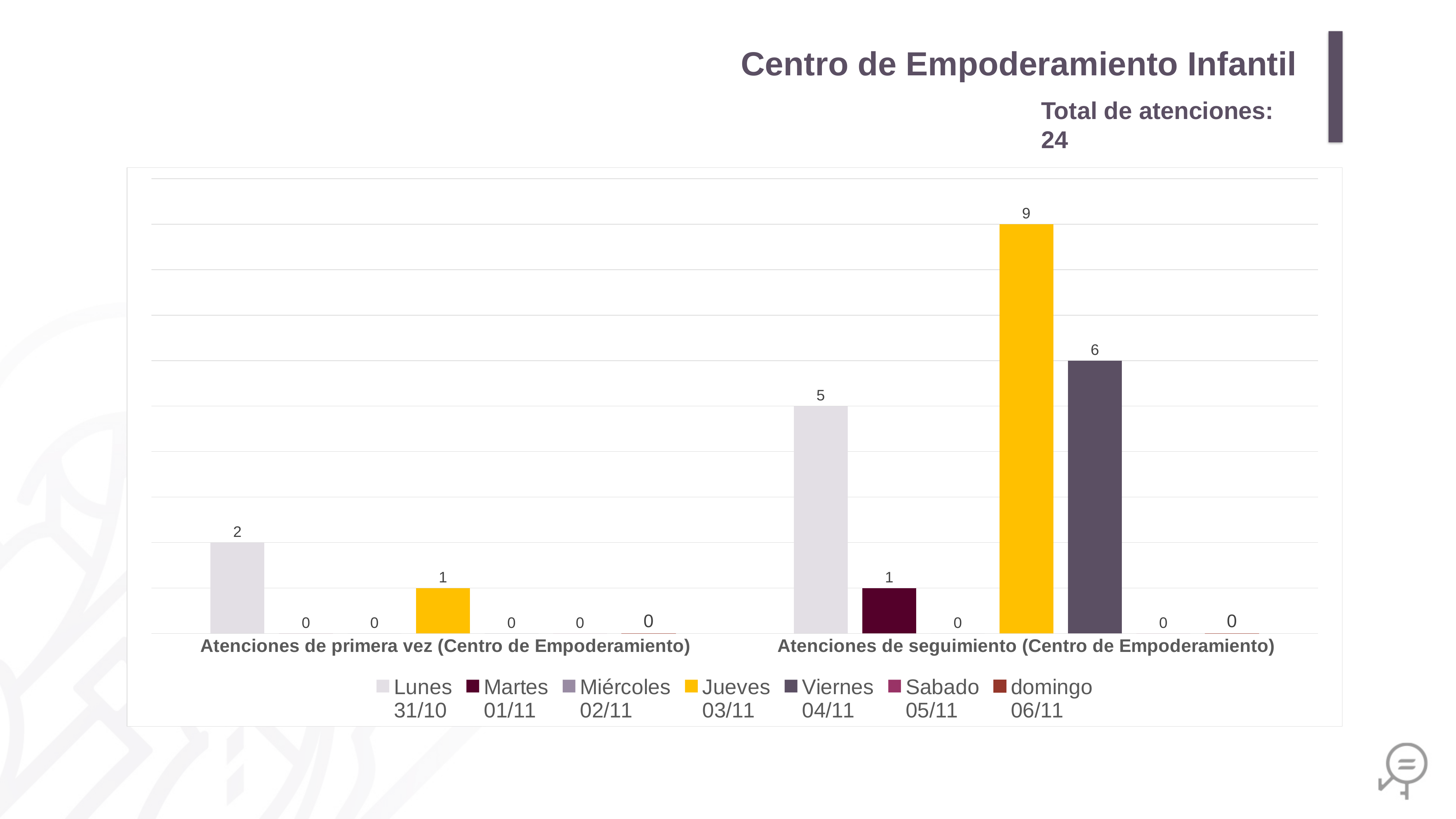

Centro de Empoderamiento Infantil
Total de atenciones: 24

### Chart

| Category | Lunes
31/10 | Martes
01/11 | Miércoles
02/11 | Jueves
03/11 | Viernes
04/11 | Sabado
05/11 | domingo
06/11 |
|---|---|---|---|---|---|---|---|
|  Atenciones de primera vez (Centro de Empoderamiento) | 2.0 | 0.0 | 0.0 | 1.0 | 0.0 | 0.0 | 0.0 |
| Atenciones de seguimiento (Centro de Empoderamiento) | 5.0 | 1.0 | 0.0 | 9.0 | 6.0 | 0.0 | 0.0 |